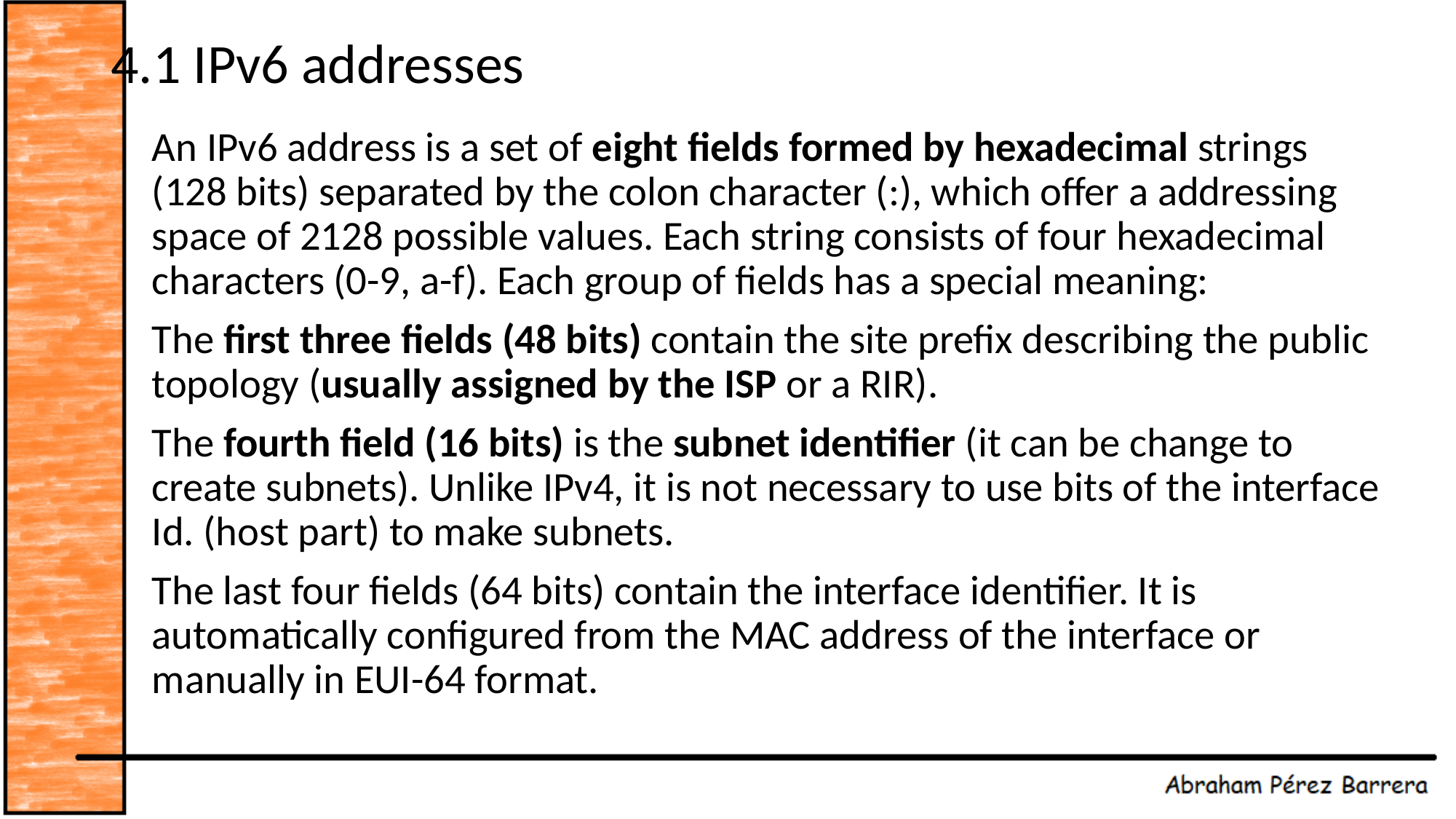

# 4.1 IPv6 addresses
An IPv6 address is a set of eight fields formed by hexadecimal strings (128 bits) separated by the colon character (:), which offer a addressing space of 2128 possible values. Each string consists of four hexadecimal characters (0-9, a-f). Each group of fields has a special meaning:
The first three fields (48 bits) contain the site prefix describing the public topology (usually assigned by the ISP or a RIR).
The fourth field (16 bits) is the subnet identifier (it can be change to create subnets). Unlike IPv4, it is not necessary to use bits of the interface Id. (host part) to make subnets.
The last four fields (64 bits) contain the interface identifier. It is automatically configured from the MAC address of the interface or manually in EUI-64 format.